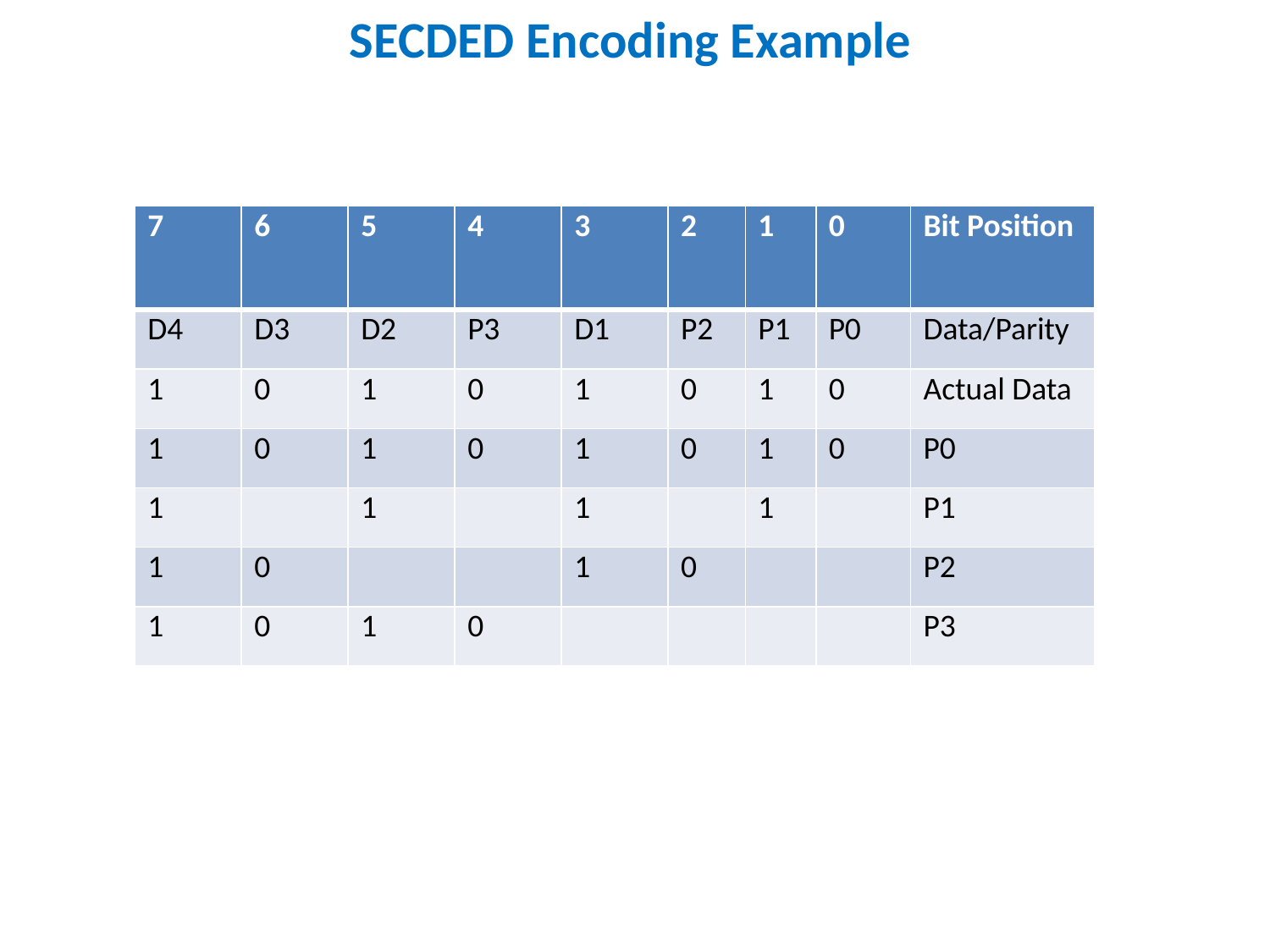

# SECDED Encoding Example

| 7 | 6 | 5 | 4 | 3 | 2 | 1 | 0 | Bit Position |
| --- | --- | --- | --- | --- | --- | --- | --- | --- |
| D4 | D3 | D2 | P3 | D1 | P2 | P1 | P0 | Data/Parity |
| 1 | 0 | 1 | 0 | 1 | 0 | 1 | 0 | Actual Data |
| 1 | 0 | 1 | 0 | 1 | 0 | 1 | 0 | P0 |
| 1 |  | 1 |  | 1 |  | 1 |  | P1 |
| 1 | 0 |  |  | 1 | 0 |  |  | P2 |
| 1 | 0 | 1 | 0 |  |  |  |  | P3 |